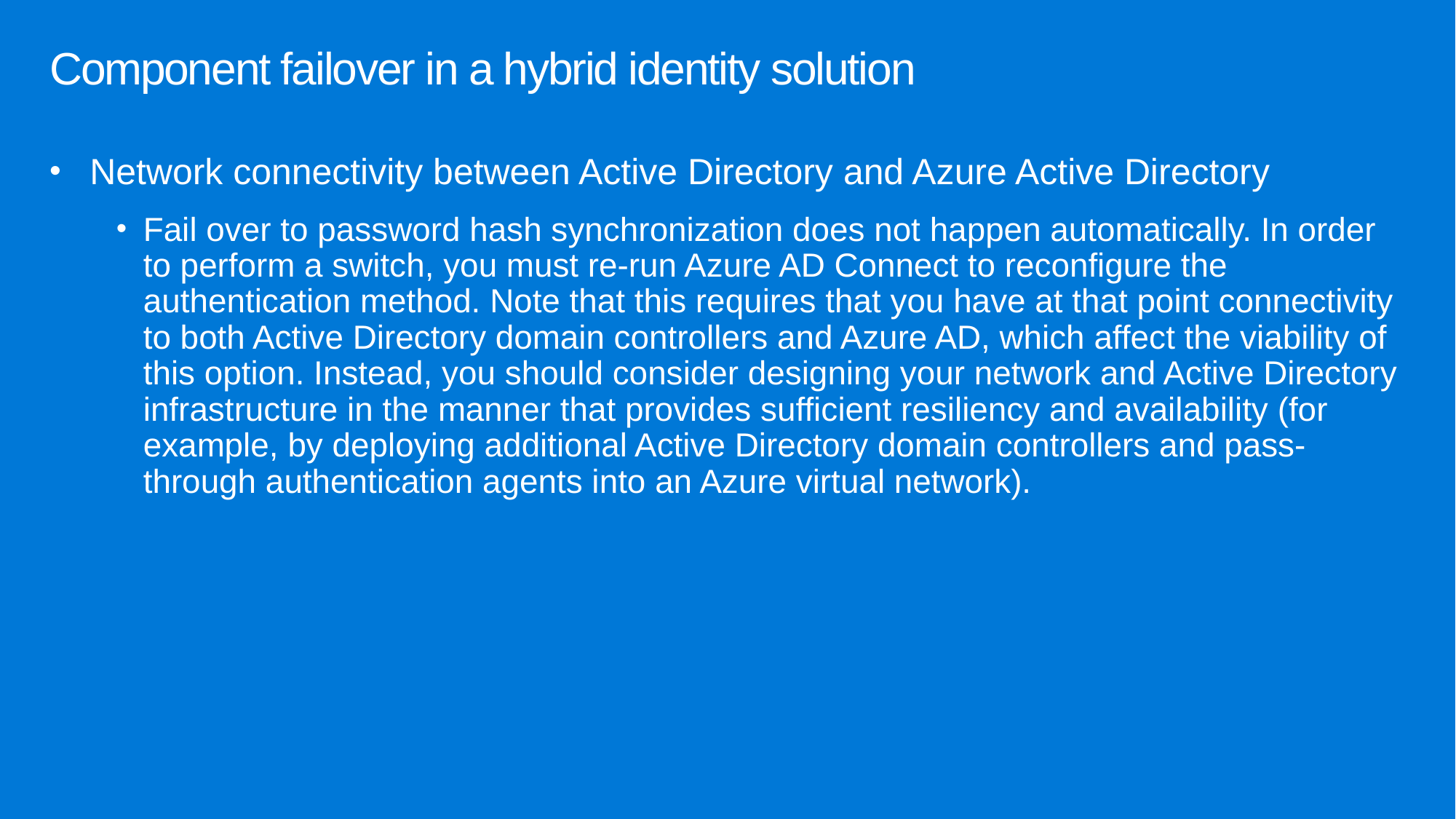

# Component failover in a hybrid identity solution
Network connectivity between Active Directory and Azure Active Directory
Fail over to password hash synchronization does not happen automatically. In order to perform a switch, you must re-run Azure AD Connect to reconfigure the authentication method. Note that this requires that you have at that point connectivity to both Active Directory domain controllers and Azure AD, which affect the viability of this option. Instead, you should consider designing your network and Active Directory infrastructure in the manner that provides sufficient resiliency and availability (for example, by deploying additional Active Directory domain controllers and pass-through authentication agents into an Azure virtual network).